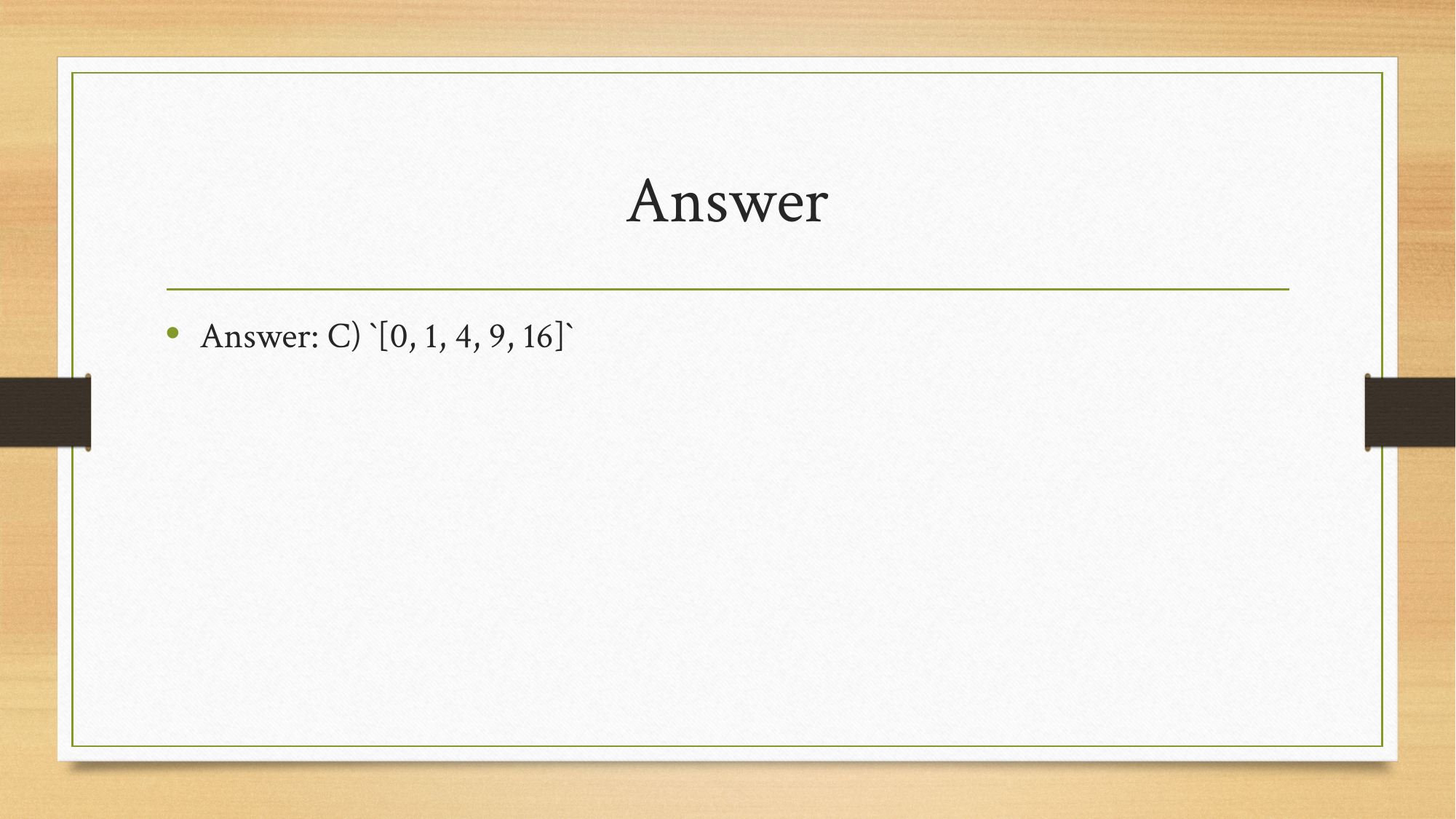

# Answer
Answer: C) `[0, 1, 4, 9, 16]`